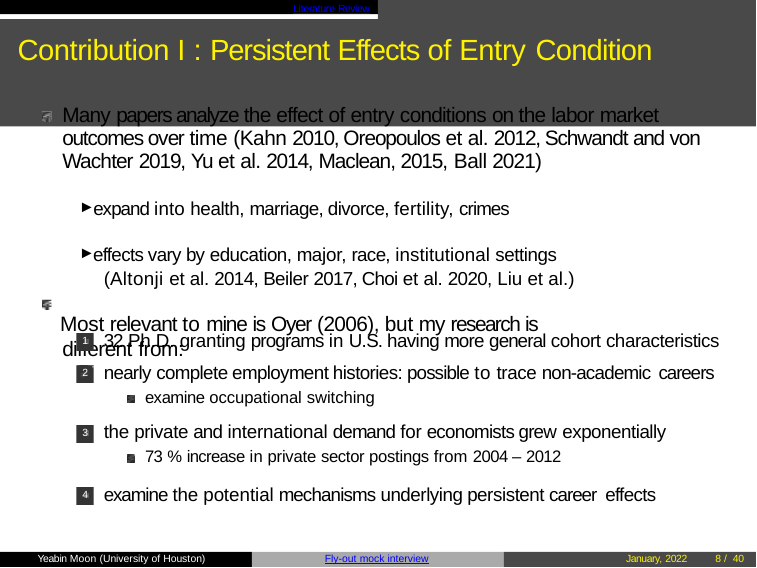

Literature Review

# Contribution I : Persistent Effects of Entry Condition
Many papers analyze the effect of entry conditions on the labor market  outcomes over time (Kahn 2010, Oreopoulos et al. 2012, Schwandt and von  Wachter 2019, Yu et al. 2014, Maclean, 2015, Ball 2021)
► expand into health, marriage, divorce, fertility, crimes
► effects vary by education, major, race, institutional settings  (Altonji et al. 2014, Beiler 2017, Choi et al. 2020, Liu et al.)
Most relevant to mine is Oyer (2006), but my research is different from:

32 Ph.D. granting programs in U.S. having more general cohort characteristics  nearly complete employment histories: possible to trace non-academic careers
examine occupational switching
the private and international demand for economists grew exponentially
73 % increase in private sector postings from 2004 – 2012
examine the potential mechanisms underlying persistent career effects
1

2

3

4

Yeabin Moon (University of Houston)
Fly-out mock interview
January, 2022
8 / 40